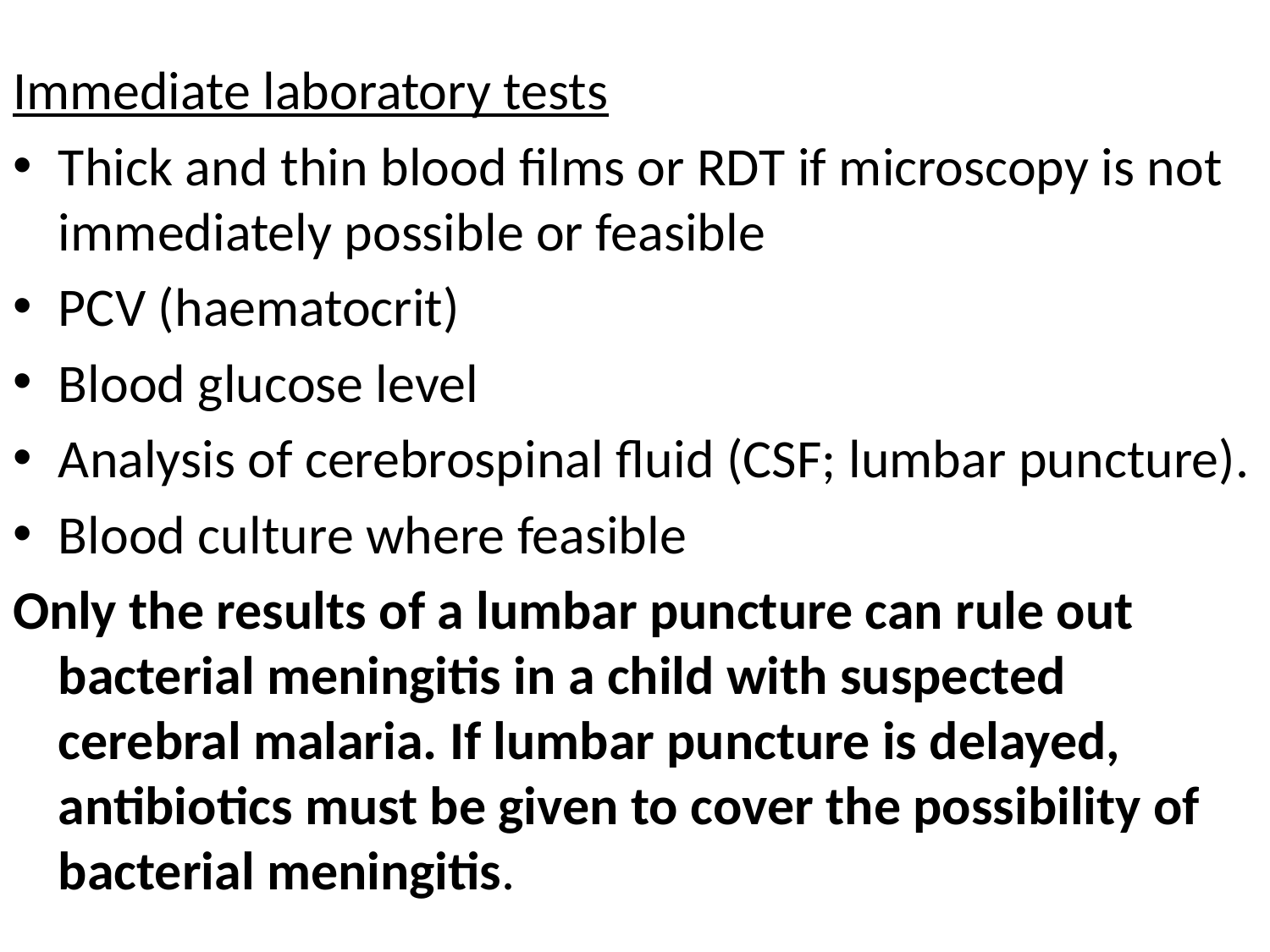

Immediate laboratory tests
Thick and thin blood films or RDT if microscopy is not immediately possible or feasible
PCV (haematocrit)
Blood glucose level
Analysis of cerebrospinal fluid (CSF; lumbar puncture).
Blood culture where feasible
Only the results of a lumbar puncture can rule out bacterial meningitis in a child with suspected cerebral malaria. If lumbar puncture is delayed, antibiotics must be given to cover the possibility of bacterial meningitis.